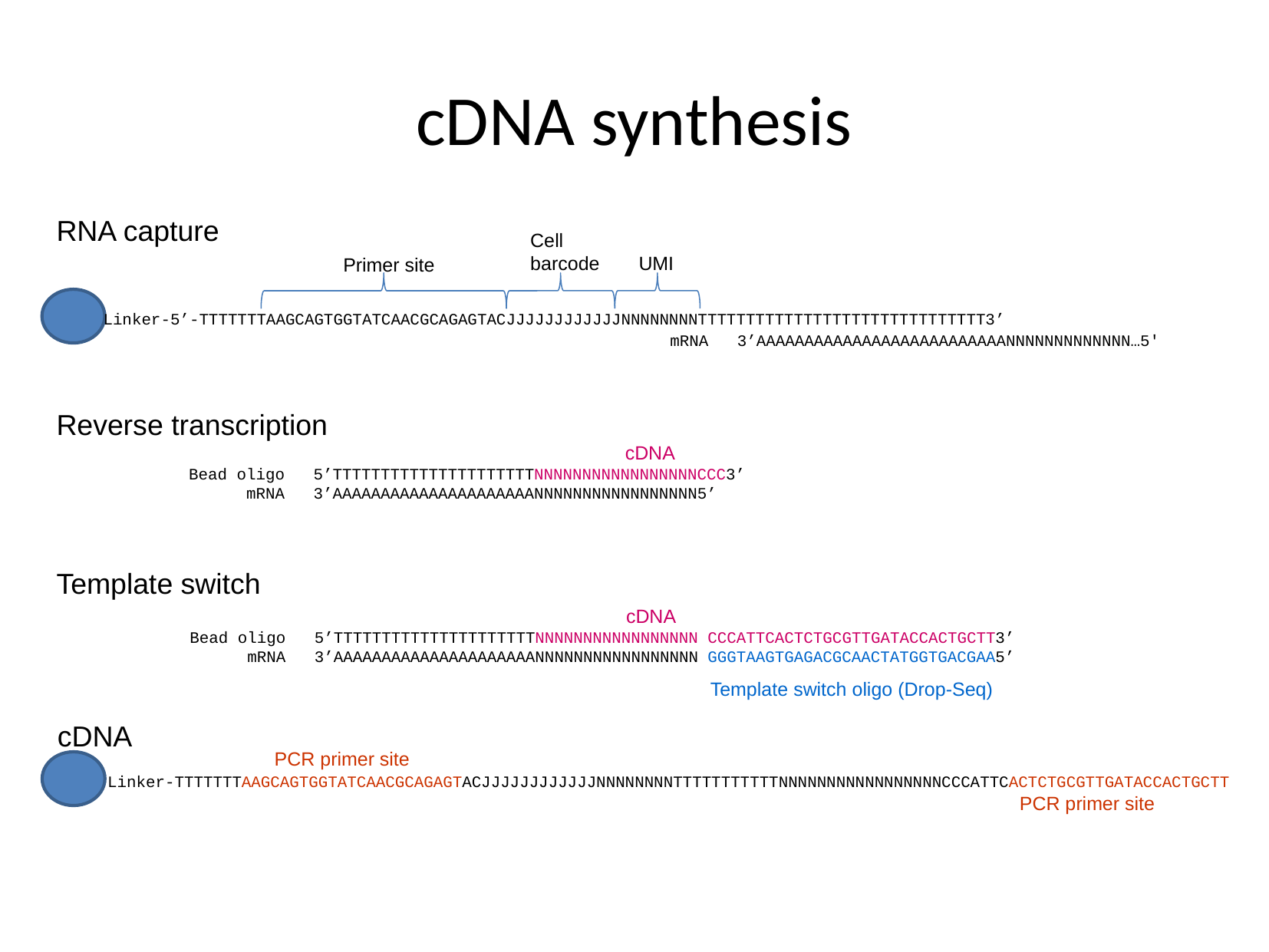

cDNA synthesis

RNA capture
Cell
barcode
UMI

Primer site

Linker-5’-TTTTTTTAAGCAGTGGTATCAACGCAGAGTACJJJJJJJJJJJJNNNNNNNNTTTTTTTTTTTTTTTTTTTTTTTTTTTTTT3’
mRNA   3’AAAAAAAAAAAAAAAAAAAAAAAAAANNNNNNNNNNNNN…5'
Reverse transcription
cDNA
Bead oligo   5’TTTTTTTTTTTTTTTTTTTTTNNNNNNNNNNNNNNNNNCCC3’
      mRNA   3’AAAAAAAAAAAAAAAAAAAAANNNNNNNNNNNNNNNNN5’
Template switch
cDNA
Bead oligo   5’TTTTTTTTTTTTTTTTTTTTTNNNNNNNNNNNNNNNNN CCCATTCACTCTGCGTTGATACCACTGCTT3’
      mRNA   3’AAAAAAAAAAAAAAAAAAAAANNNNNNNNNNNNNNNNN GGGTAAGTGAGACGCAACTATGGTGACGAA5’
Template switch oligo (Drop-Seq)
cDNA
PCR primer site

Linker-TTTTTTTAAGCAGTGGTATCAACGCAGAGTACJJJJJJJJJJJJNNNNNNNNTTTTTTTTTTTNNNNNNNNNNNNNNNNNCCCATTCACTCTGCGTTGATACCACTGCTT
PCR primer site